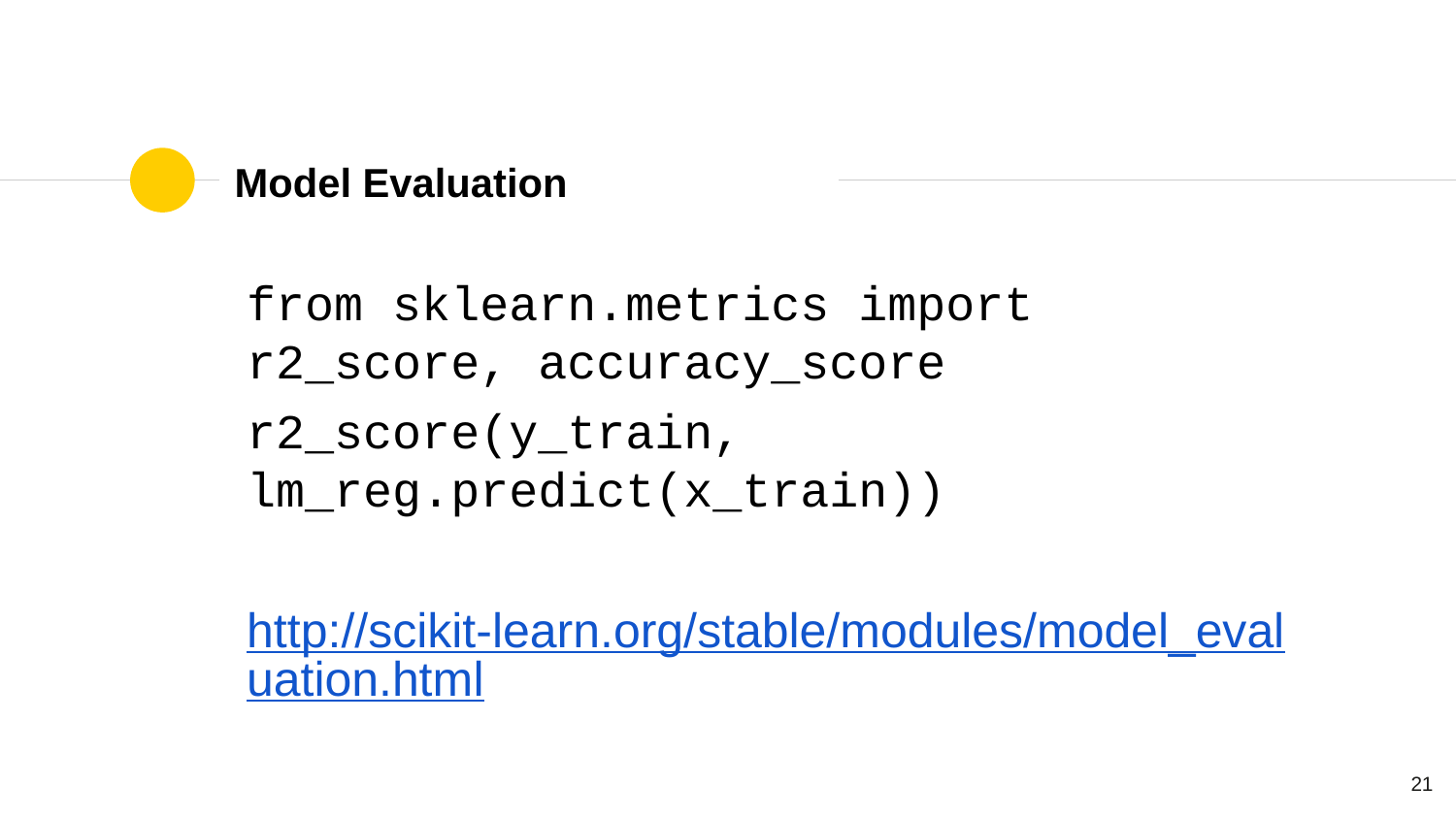

# Model Evaluation
from sklearn.metrics import r2_score, accuracy_score
r2_score(y_train, lm_reg.predict(x_train))

http://scikit-learn.org/stable/modules/model_evaluation.html

21